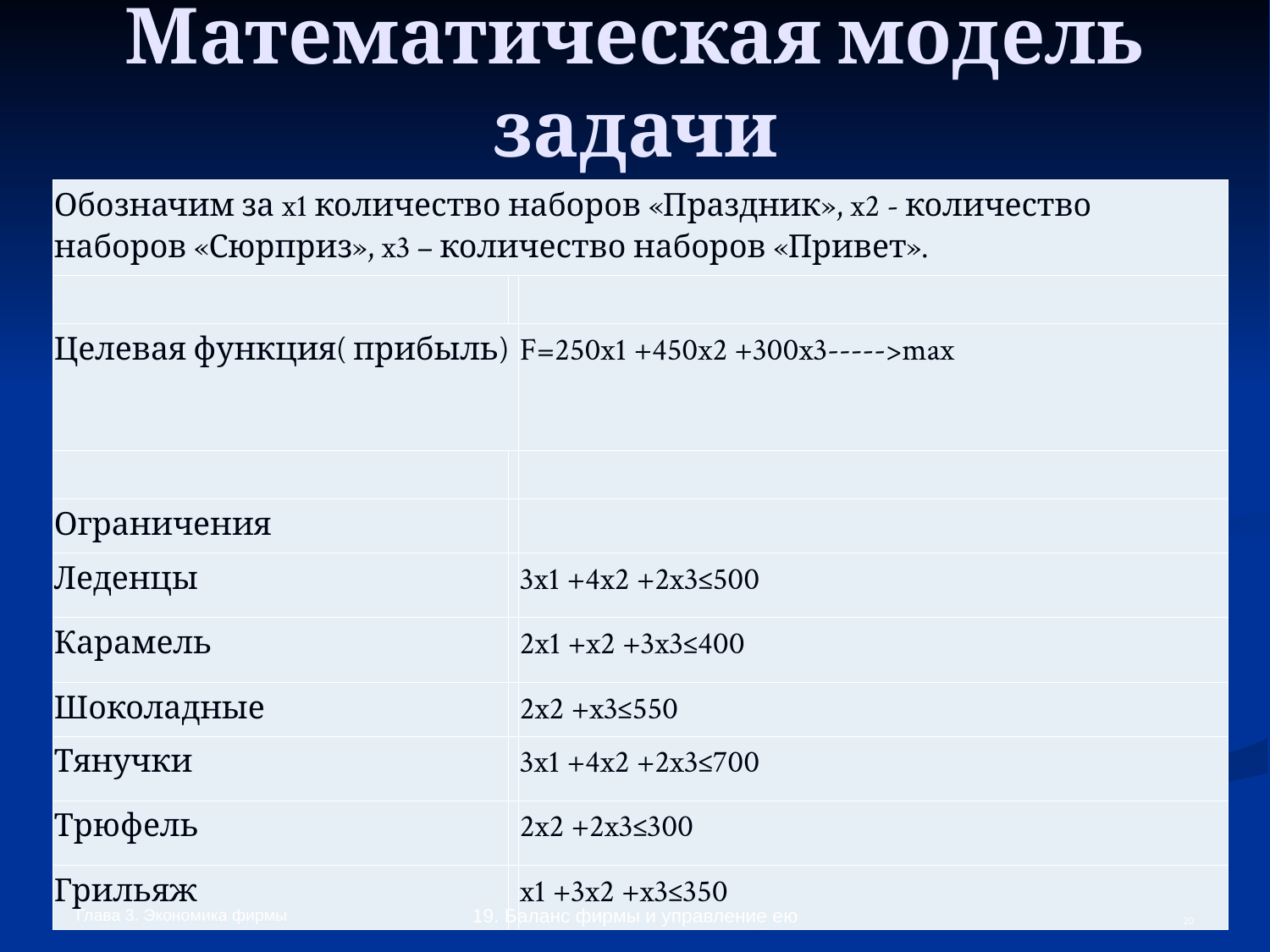

Математическая модель задачи
| Обозначим за x1 количество наборов «Праздник», x2 - количество наборов «Сюрприз», x3 – количество наборов «Привет». |  |  |
| --- | --- | --- |
|  |  |  |
| Целевая функция( прибыль) |  | F=250x1 +450x2 +300x3----->max |
|  |  |  |
| Ограничения |  |  |
| Леденцы |  | 3x1 +4x2 +2x3≤500 |
| Карамель |  | 2x1 +x2 +3x3≤400 |
| Шоколадные |  | 2x2 +x3≤550 |
| Тянучки |  | 3x1 +4x2 +2x3≤700 |
| Трюфель |  | 2x2 +2x3≤300 |
| Грильяж |  | x1 +3x2 +x3≤350 |
Глава 3. Экономика фирмы
19. Баланс фирмы и управление ею
20